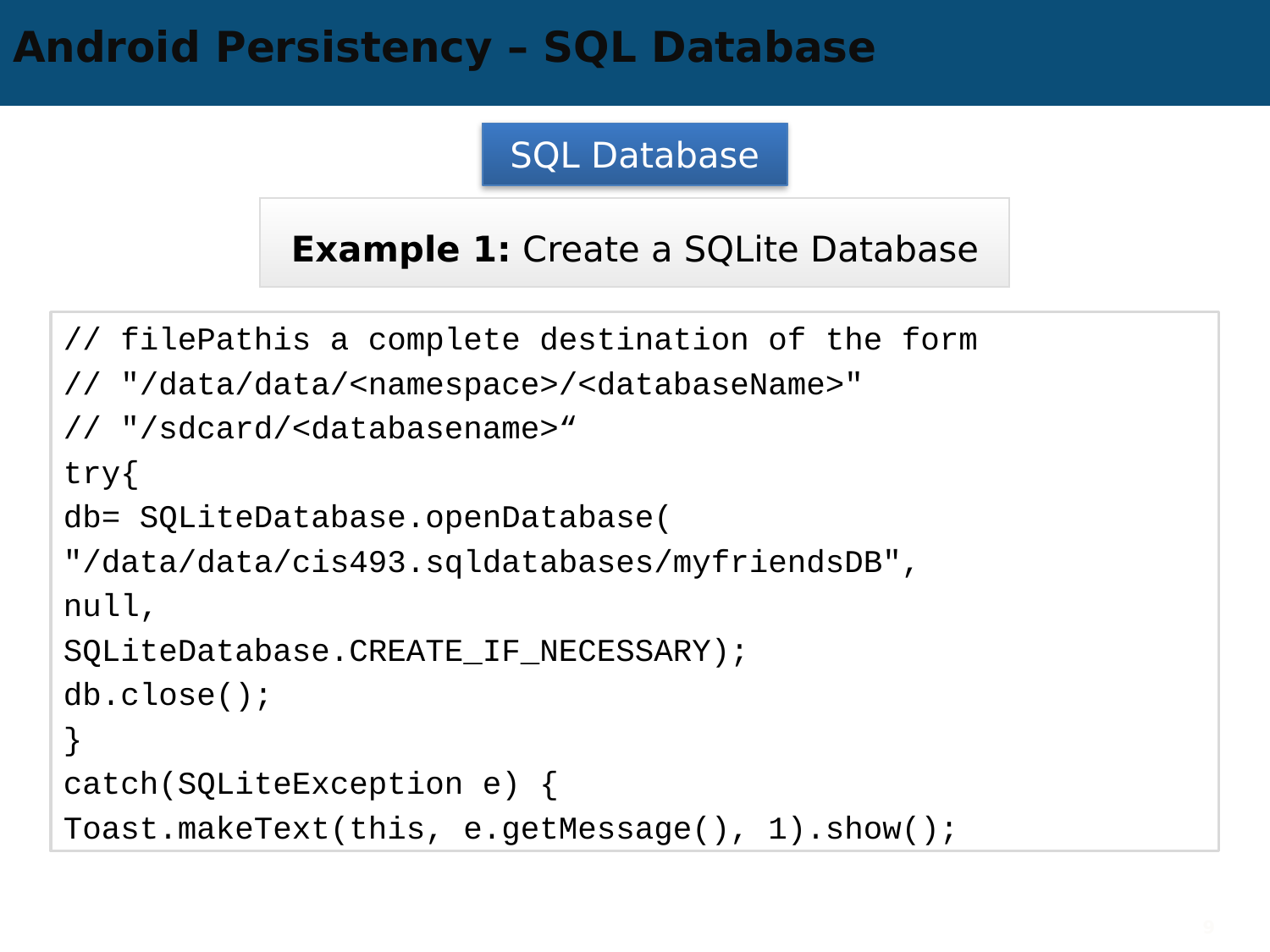

# Android Persistency – SQL Database
SQL Database
Example 1: Create a SQLite Database
// filePathis a complete destination of the form
// "/data/data/<namespace>/<databaseName>"
// "/sdcard/<databasename>“
try{
db= SQLiteDatabase.openDatabase(
"/data/data/cis493.sqldatabases/myfriendsDB",
null,
SQLiteDatabase.CREATE_IF_NECESSARY);
db.close();
}
catch(SQLiteException e) {
Toast.makeText(this, e.getMessage(), 1).show();